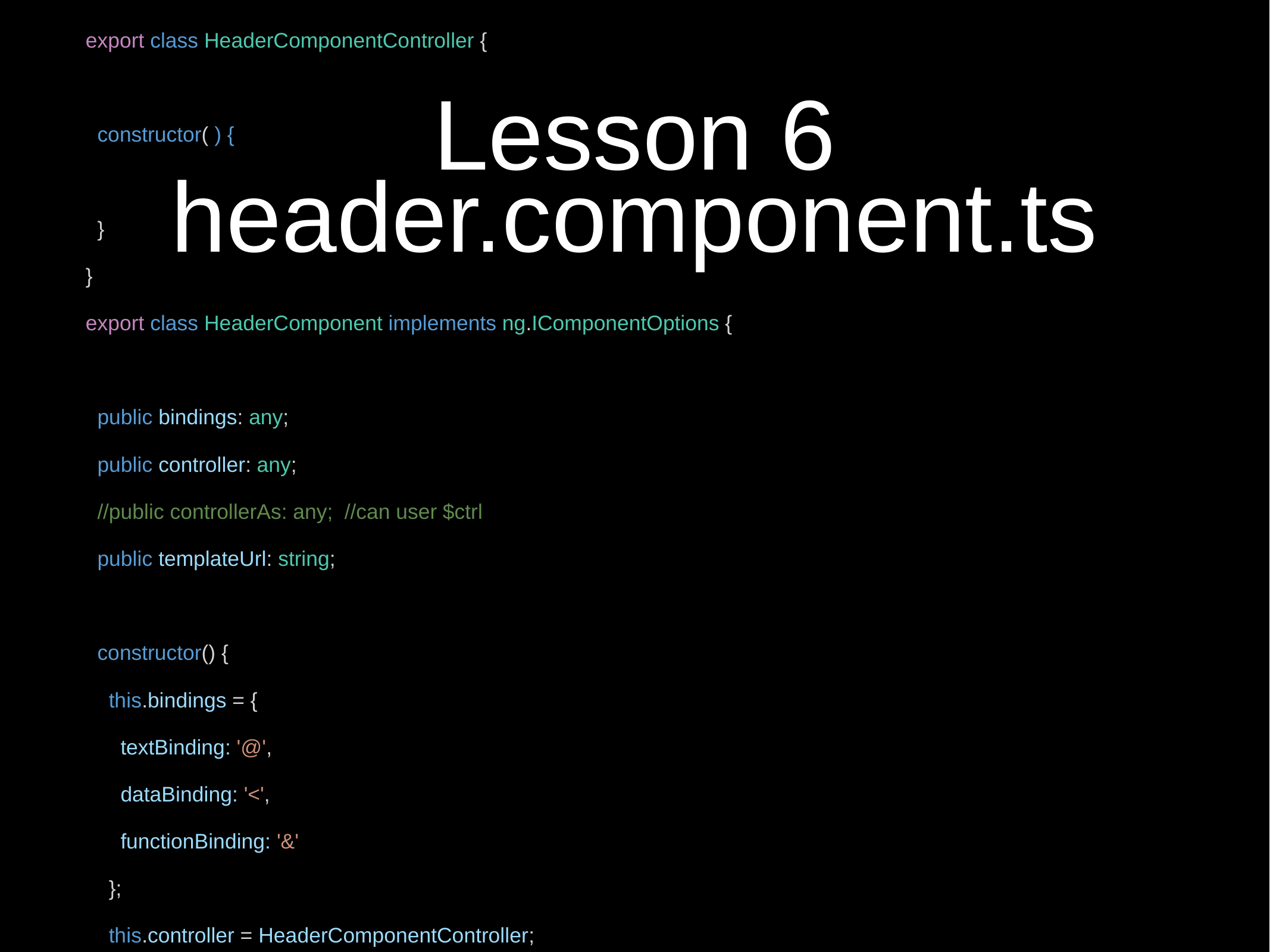

# Lesson 6
header.component.ts
export class HeaderComponentController {

  constructor( ) {

  }
}
export class HeaderComponent implements ng.IComponentOptions {

  public bindings: any;
  public controller: any;
  //public controllerAs: any;  //can user $ctrl
  public templateUrl: string;

  constructor() {
    this.bindings = {
      textBinding: '@',
      dataBinding: '<',
      functionBinding: '&'
    };
    this.controller = HeaderComponentController;
    //this.controllerAs = 'ctrl';
    this.templateUrl = './components/header/header.component.html';
  }

}